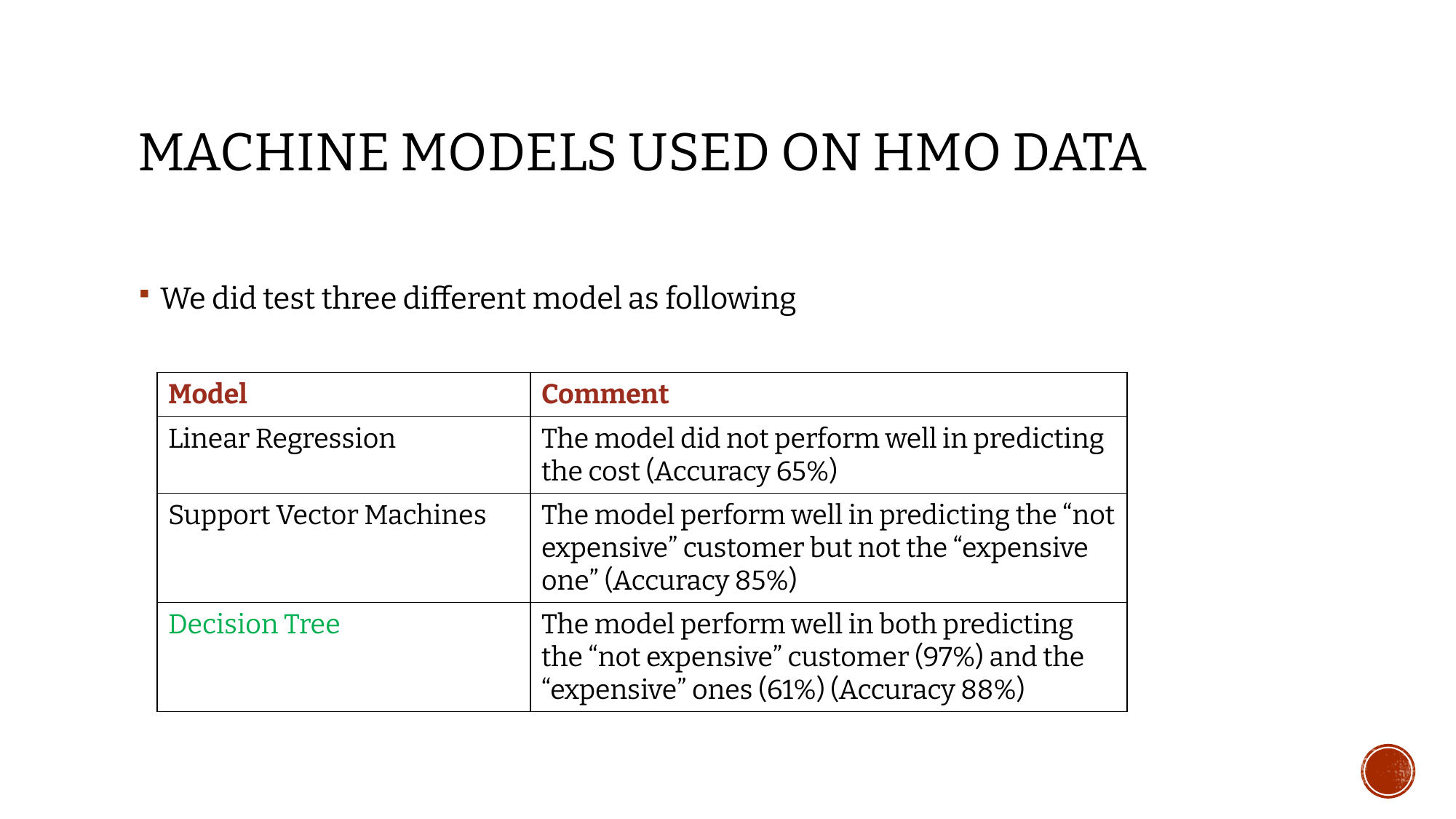

# Machine Models used on HMO Data
We did test three different model as following

| Model | Comment |
| --- | --- |
| Linear Regression | The model did not perform well in predicting the cost (Accuracy 65%) |
| Support Vector Machines | The model perform well in predicting the “not expensive” customer but not the “expensive one” (Accuracy 85%) |
| Decision Tree | The model perform well in both predicting the “not expensive” customer (97%) and the “expensive” ones (61%) (Accuracy 88%) |